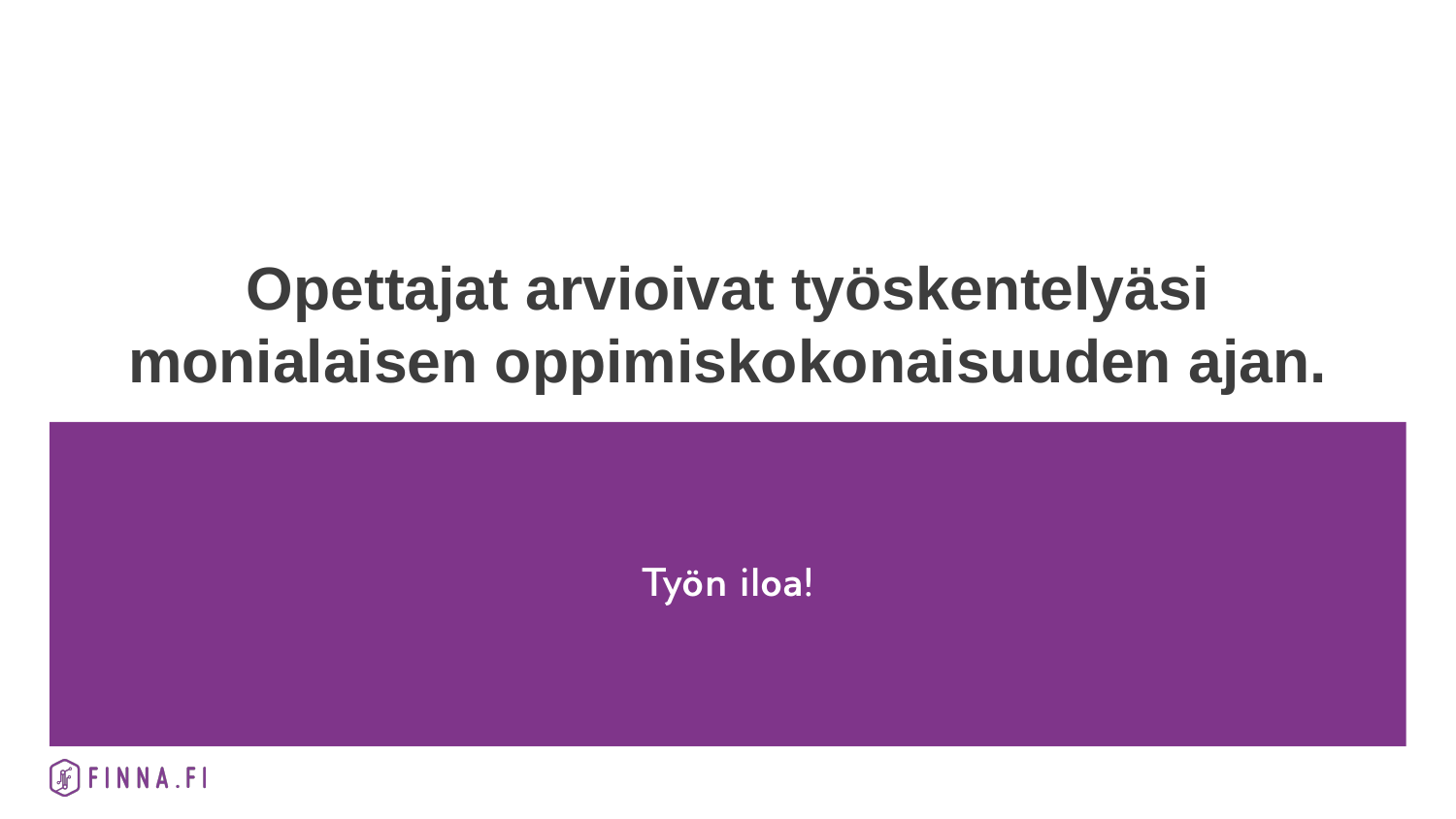

# Opettajat arvioivat työskentelyäsi monialaisen oppimiskokonaisuuden ajan.

Työn iloa!